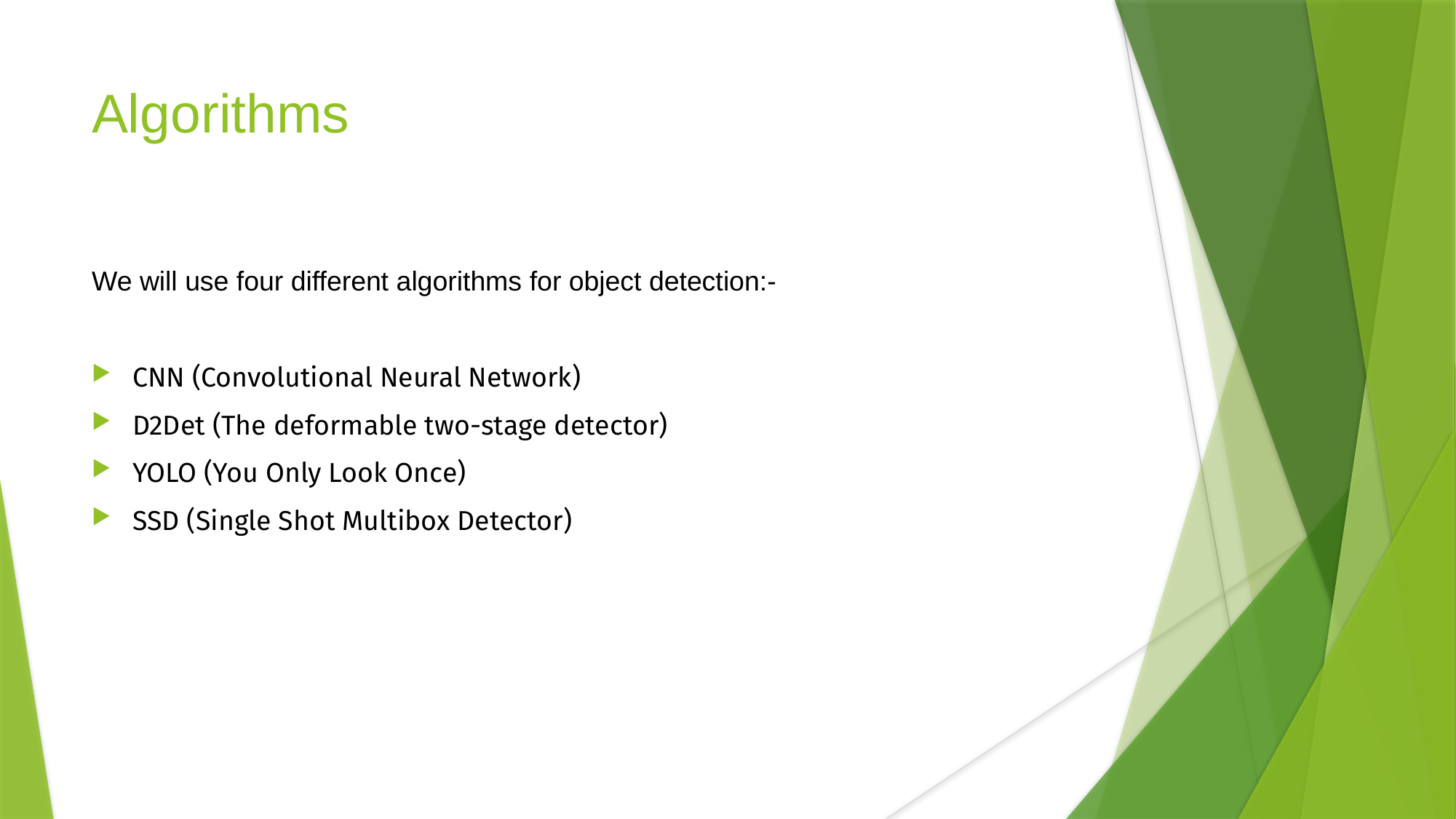

# Algorithms
We will use four different algorithms for object detection:-

CNN (Convolutional Neural Network)
D2Det (The deformable two-stage detector)
YOLO (You Only Look Once)
SSD (Single Shot Multibox Detector)